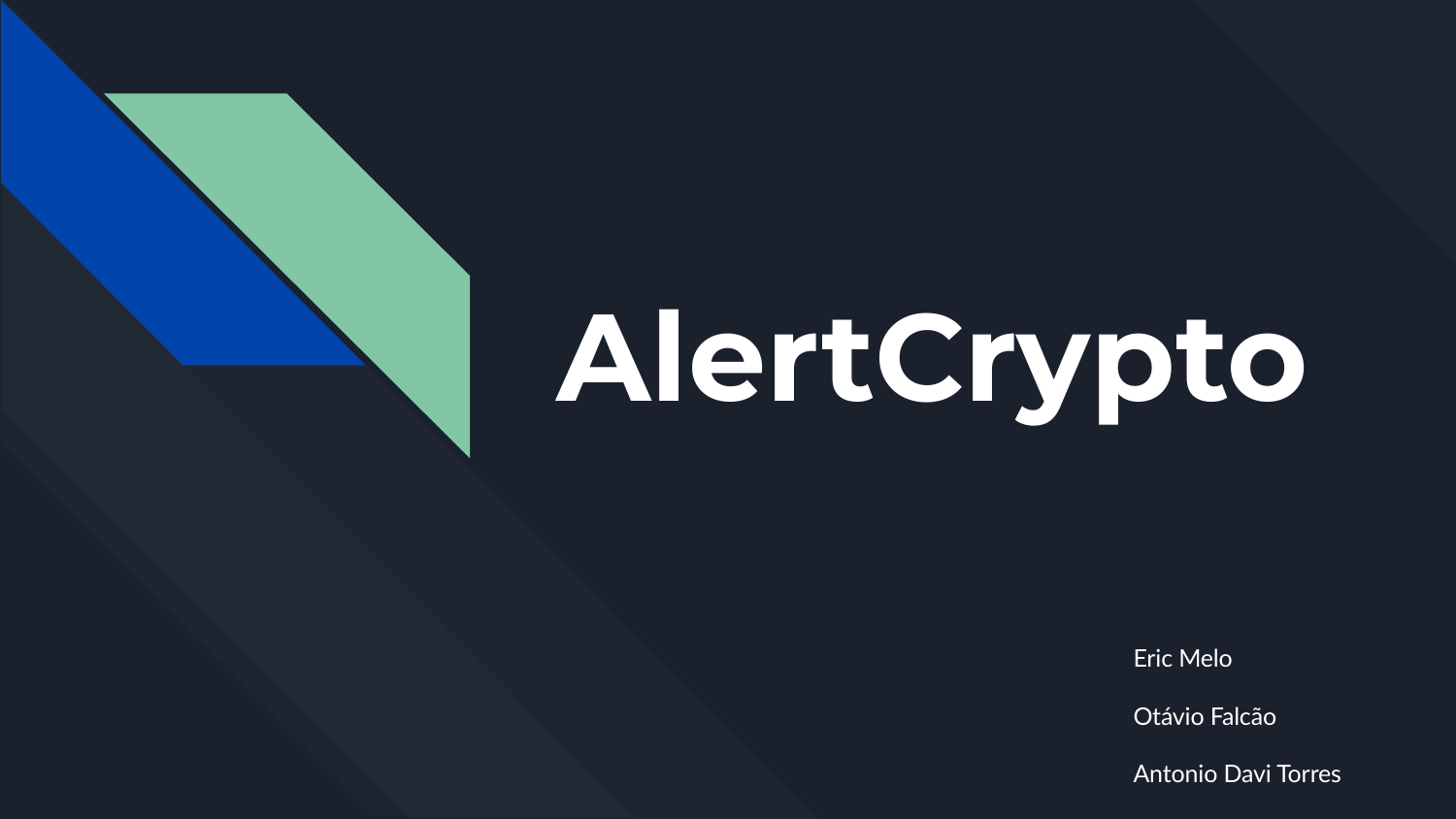

# AlertCrypto

Eric Melo

Otávio Falcão

Antonio Davi Torres